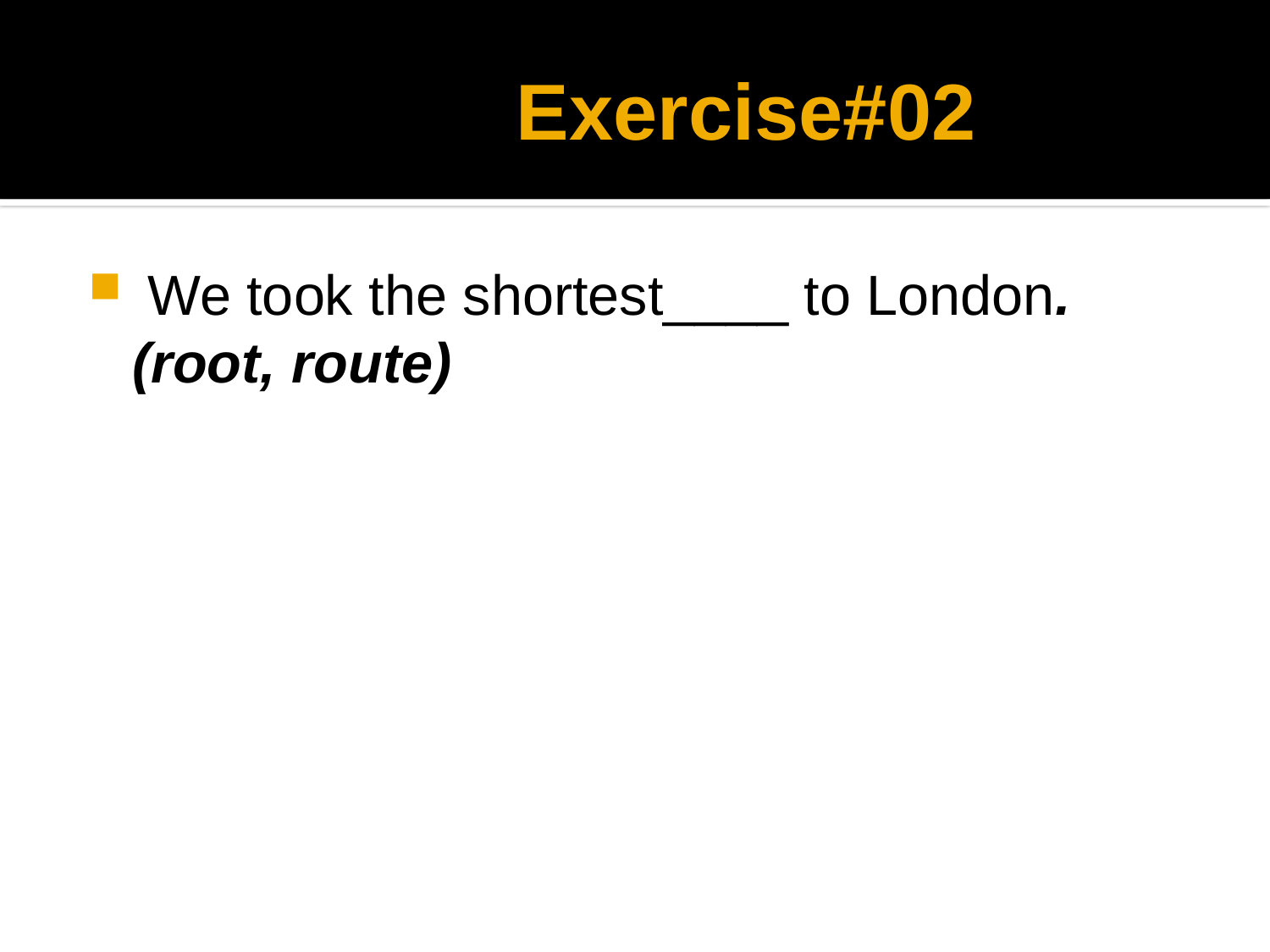

# Exercise#02
 We took the shortest____ to London.(root, route)